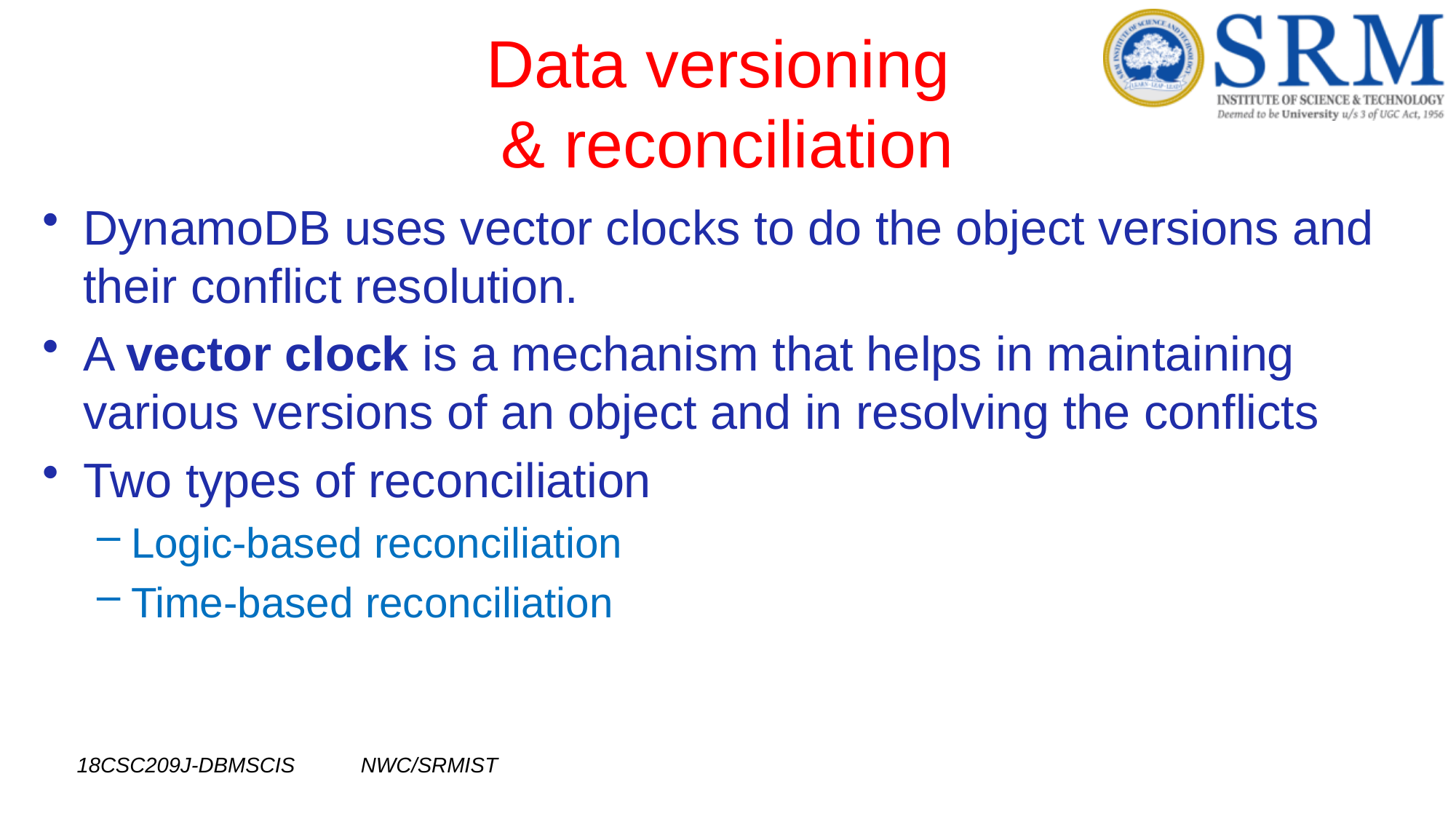

# Data versioning & reconciliation
DynamoDB uses vector clocks to do the object versions and their conflict resolution.
A vector clock is a mechanism that helps in maintaining various versions of an object and in resolving the conflicts
Two types of reconciliation
Logic-based reconciliation
Time-based reconciliation
18CSC209J-DBMSCIS           NWC/SRMIST
50